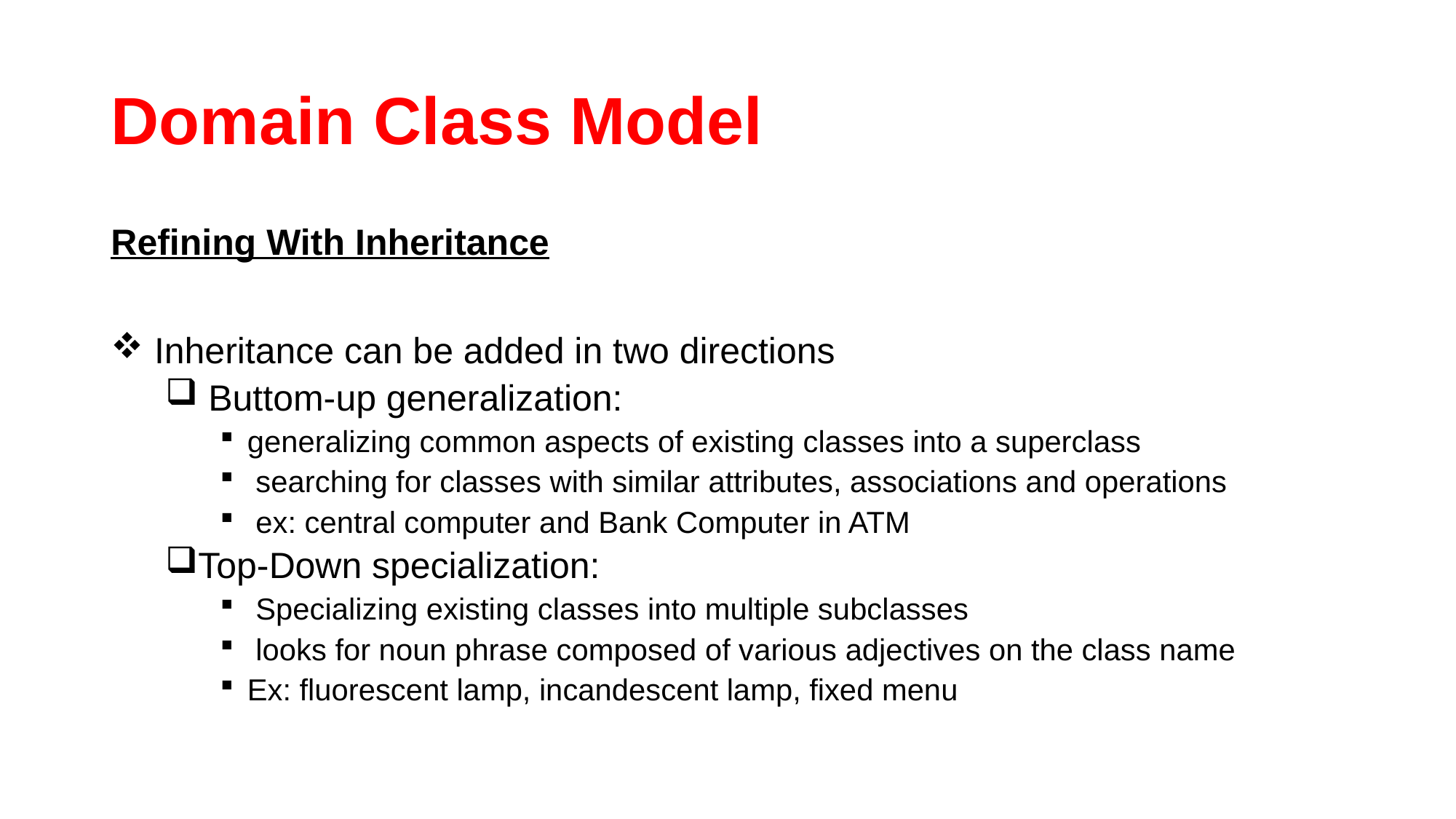

# Domain Class Model
Refining With Inheritance

 Inheritance can be added in two directions
 Buttom-up generalization:
generalizing common aspects of existing classes into a superclass
 searching for classes with similar attributes, associations and operations
 ex: central computer and Bank Computer in ATM
Top-Down specialization:
 Specializing existing classes into multiple subclasses
 looks for noun phrase composed of various adjectives on the class name
Ex: fluorescent lamp, incandescent lamp, fixed menu